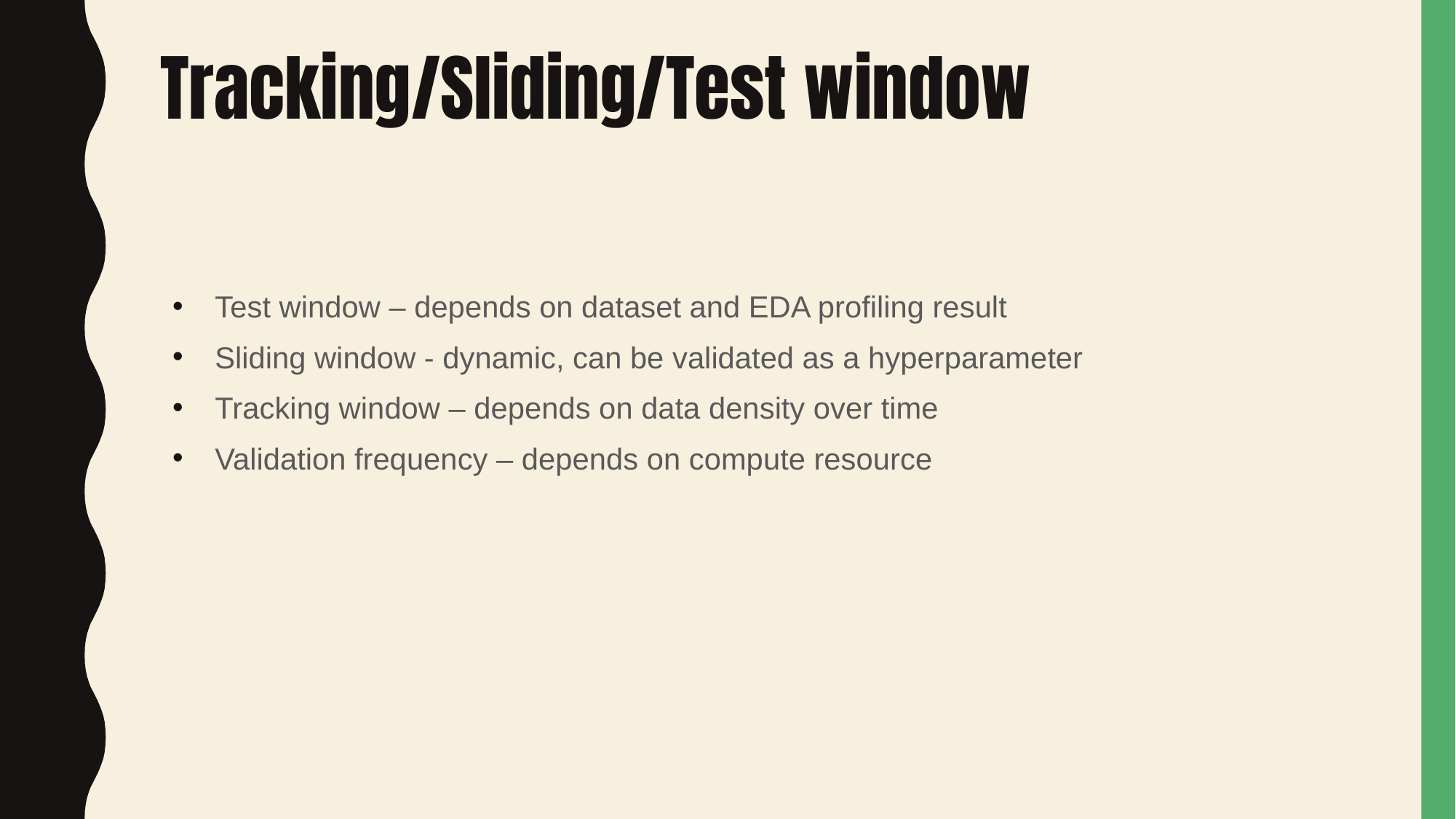

# Tracking/Sliding/Test window
Test window – depends on dataset and EDA profiling result
Sliding window - dynamic, can be validated as a hyperparameter
Tracking window – depends on data density over time
Validation frequency – depends on compute resource